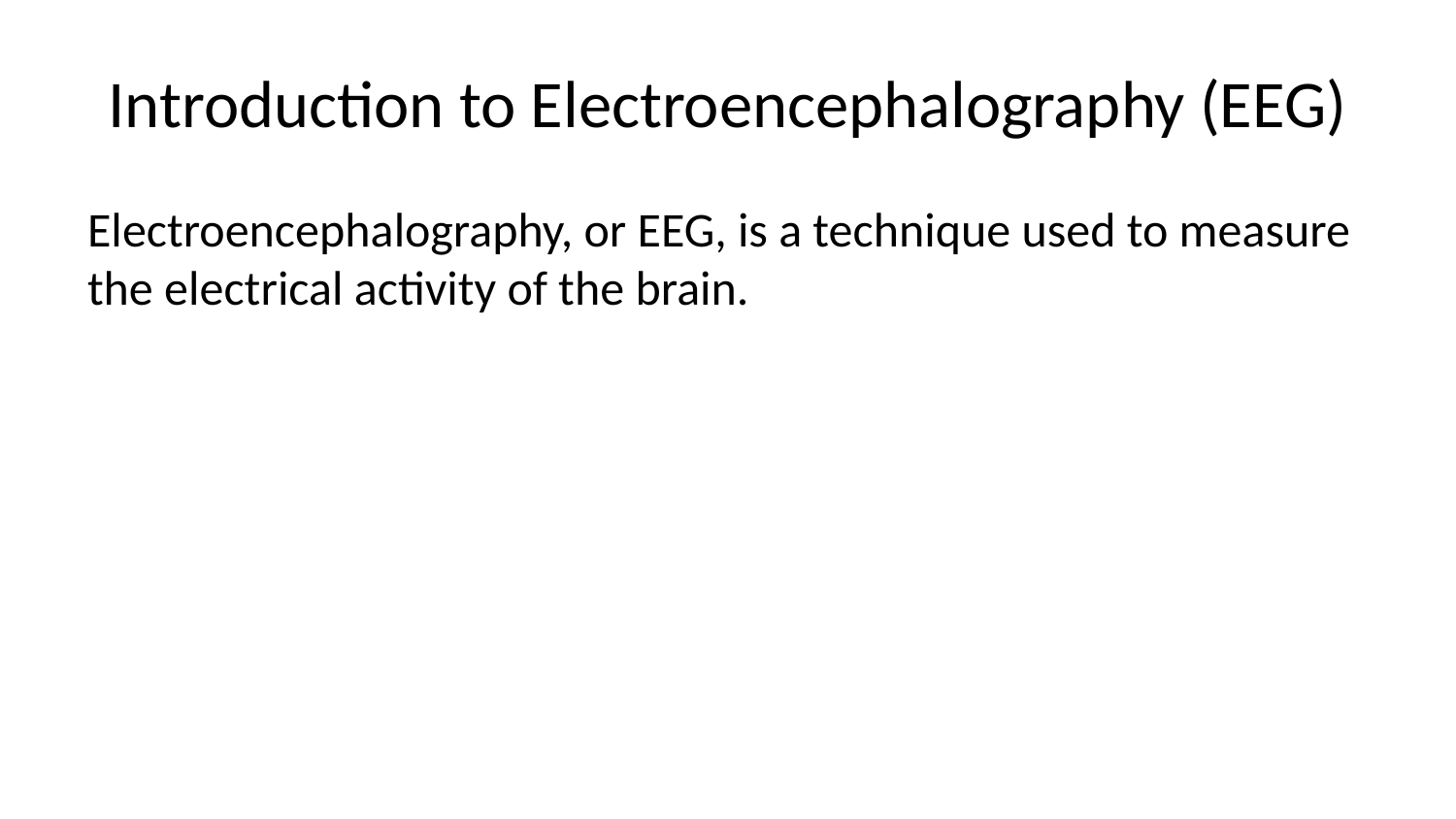

# Introduction to Electroencephalography (EEG)
Electroencephalography, or EEG, is a technique used to measure the electrical activity of the brain.